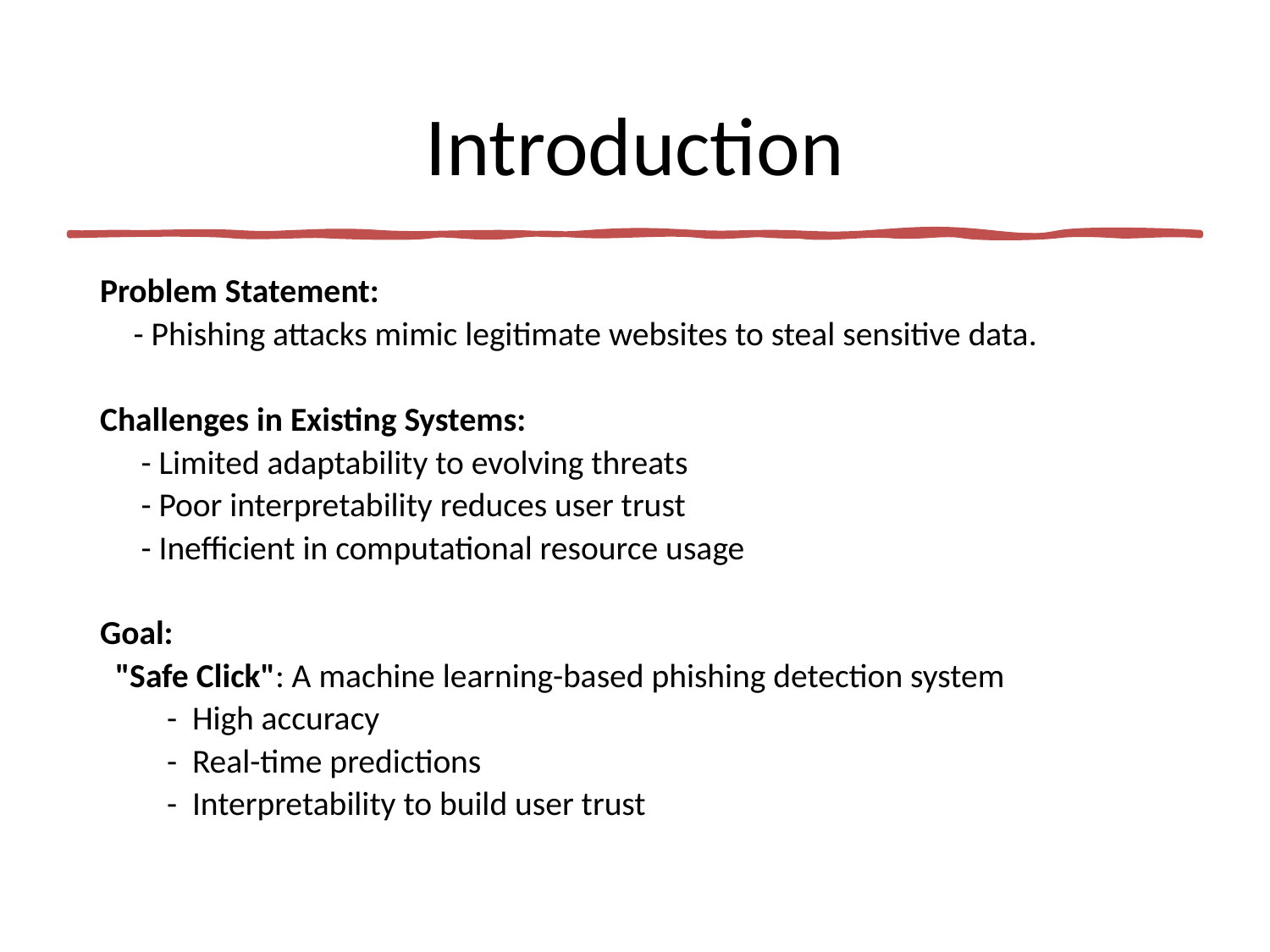

# Introduction

Problem Statement:
 - Phishing attacks mimic legitimate websites to steal sensitive data.

Challenges in Existing Systems:
  - Limited adaptability to evolving threats
  - Poor interpretability reduces user trust
  - Inefficient in computational resource usage

Goal:
  "Safe Click": A machine learning-based phishing detection system
  -  High accuracy
  -  Real-time predictions
  -  Interpretability to build user trust